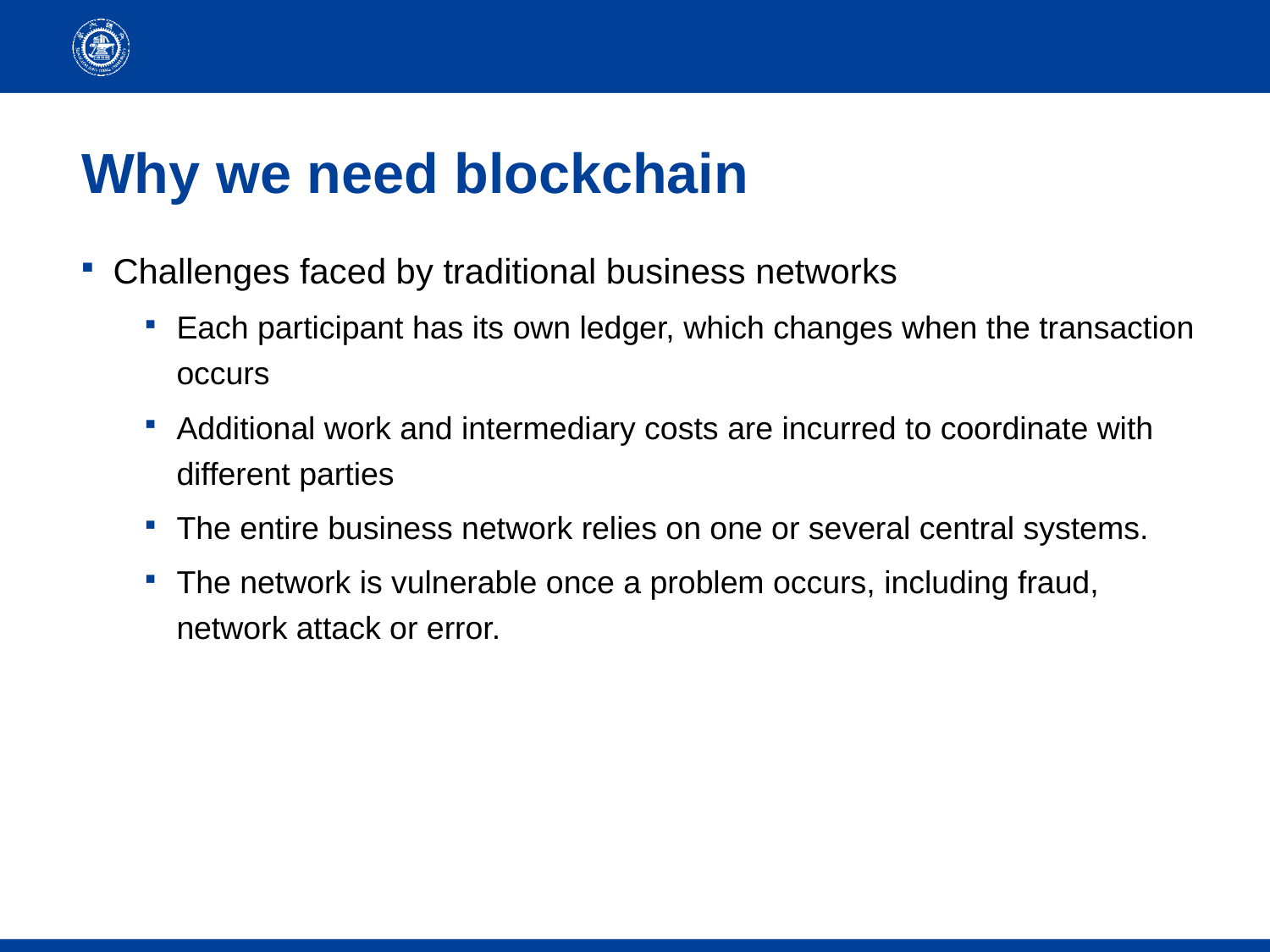

# Why we need blockchain
Challenges faced by traditional business networks
Each participant has its own ledger, which changes when the transaction occurs
Additional work and intermediary costs are incurred to coordinate with different parties
The entire business network relies on one or several central systems.
The network is vulnerable once a problem occurs, including fraud, network attack or error.